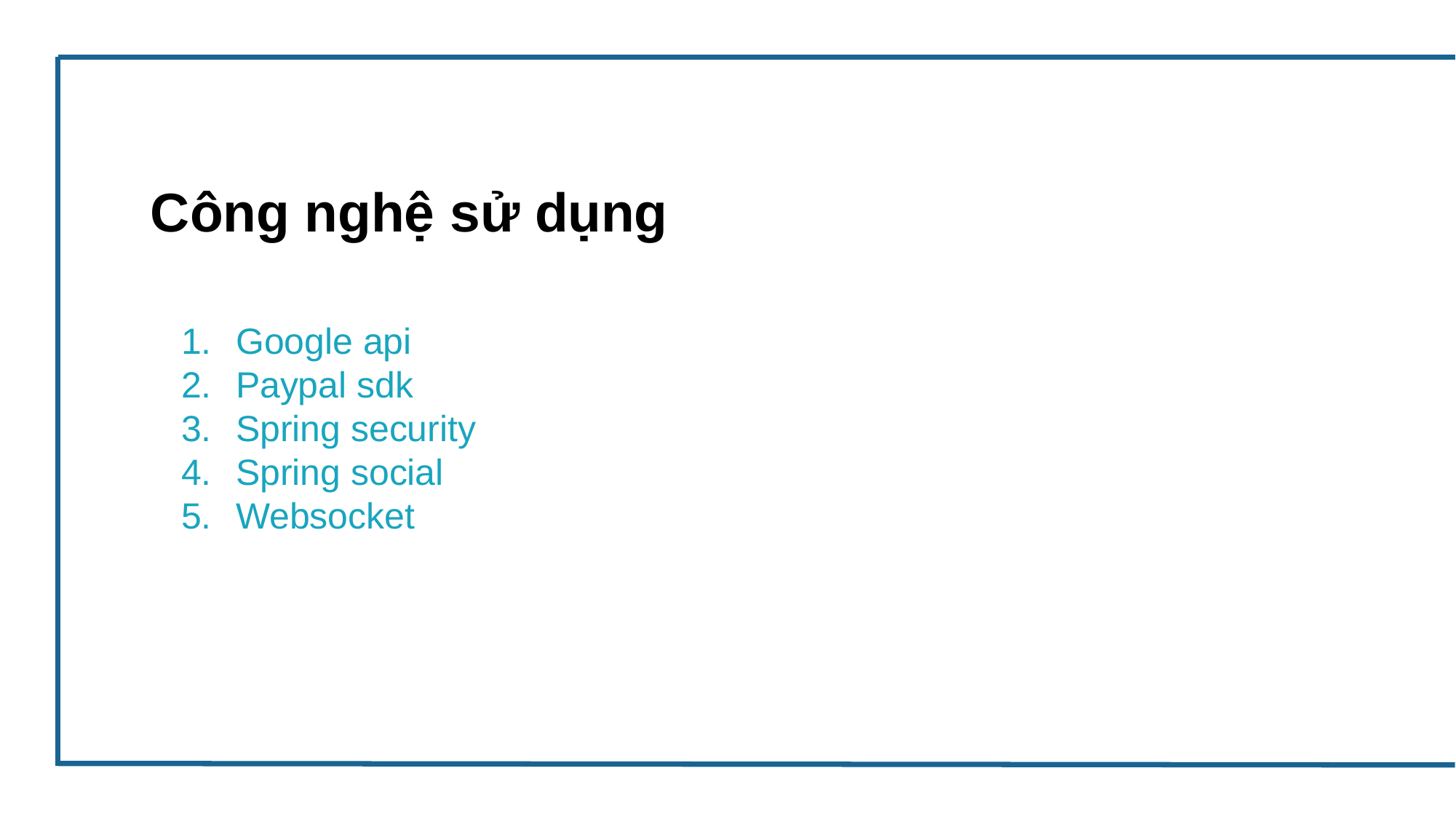

Công nghệ sử dụng
Google api
Paypal sdk
Spring security
Spring social
Websocket